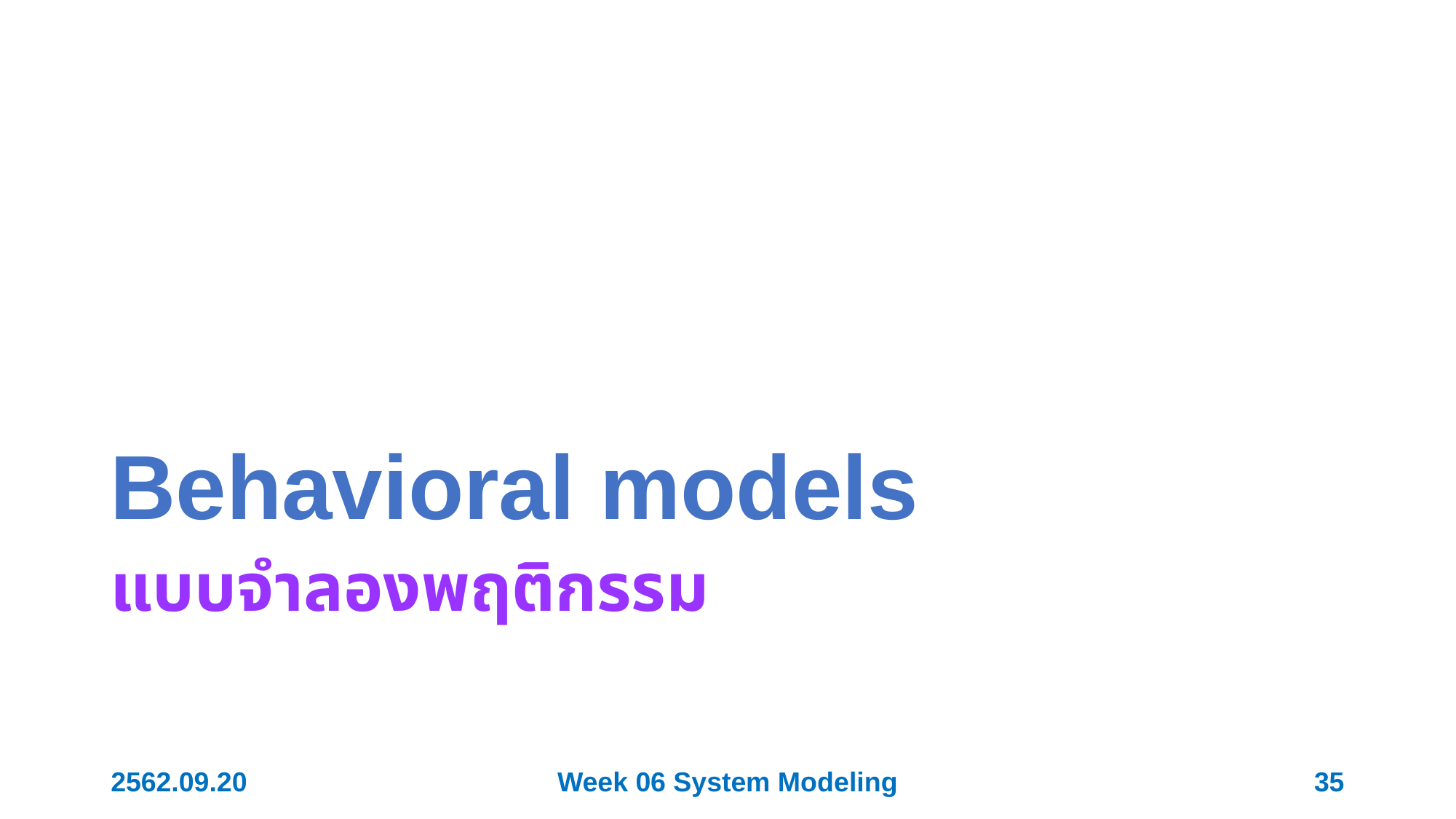

# Behavioral models
แบบจำลองพฤติกรรม
2562.09.20
Week 06 System Modeling
35